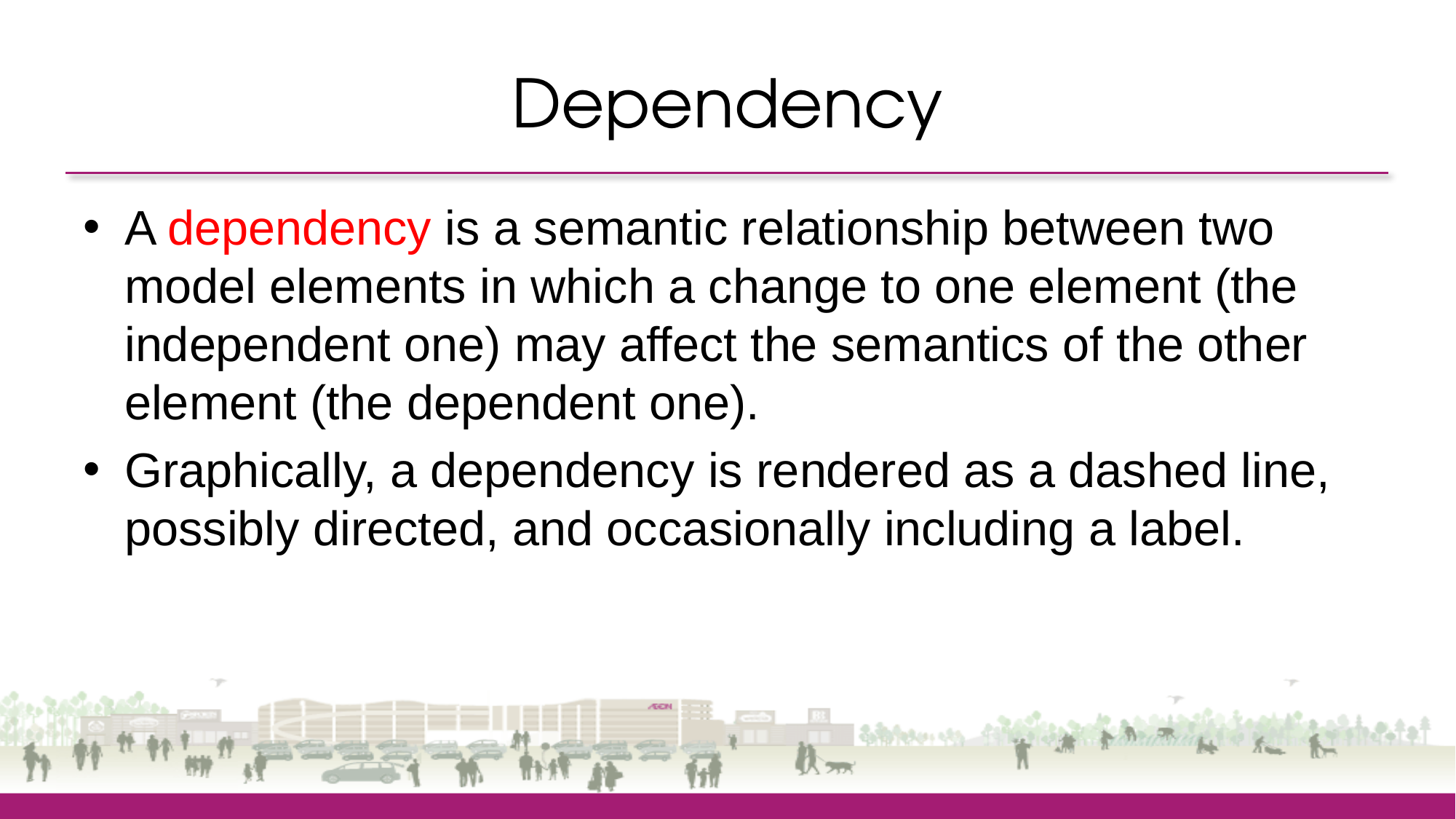

# Dependency
A dependency is a semantic relationship between two model elements in which a change to one element (the independent one) may affect the semantics of the other element (the dependent one).
Graphically, a dependency is rendered as a dashed line, possibly directed, and occasionally including a label.